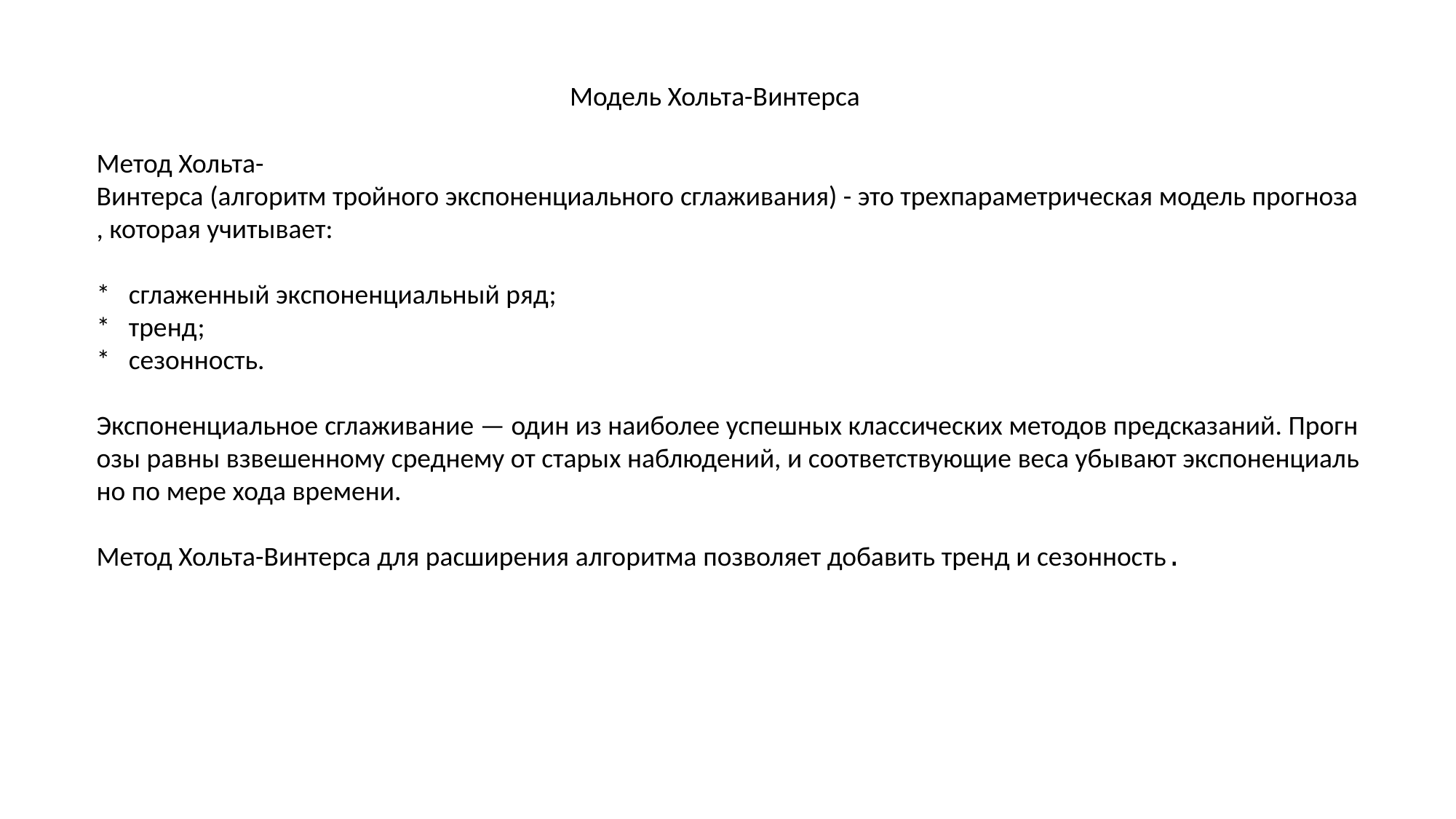

Модель Хольта-Винтерса
Метод Хольта-Винтерса (алгоритм тройного экспоненциального сглаживания) - это трехпараметрическая модель прогноза, которая учитывает:
*   сглаженный экспоненциальный ряд;
*   тренд;
*   сезонность.
Экспоненциальное сглаживание — один из наиболее успешных классических методов предсказаний. Прогнозы равны взвешенному среднему от старых наблюдений, и соответствующие веса убывают экспоненциально по мере хода времени.
Метод Хольта-Винтерса для расширения алгоритма позволяет добавить тренд и сезонность.